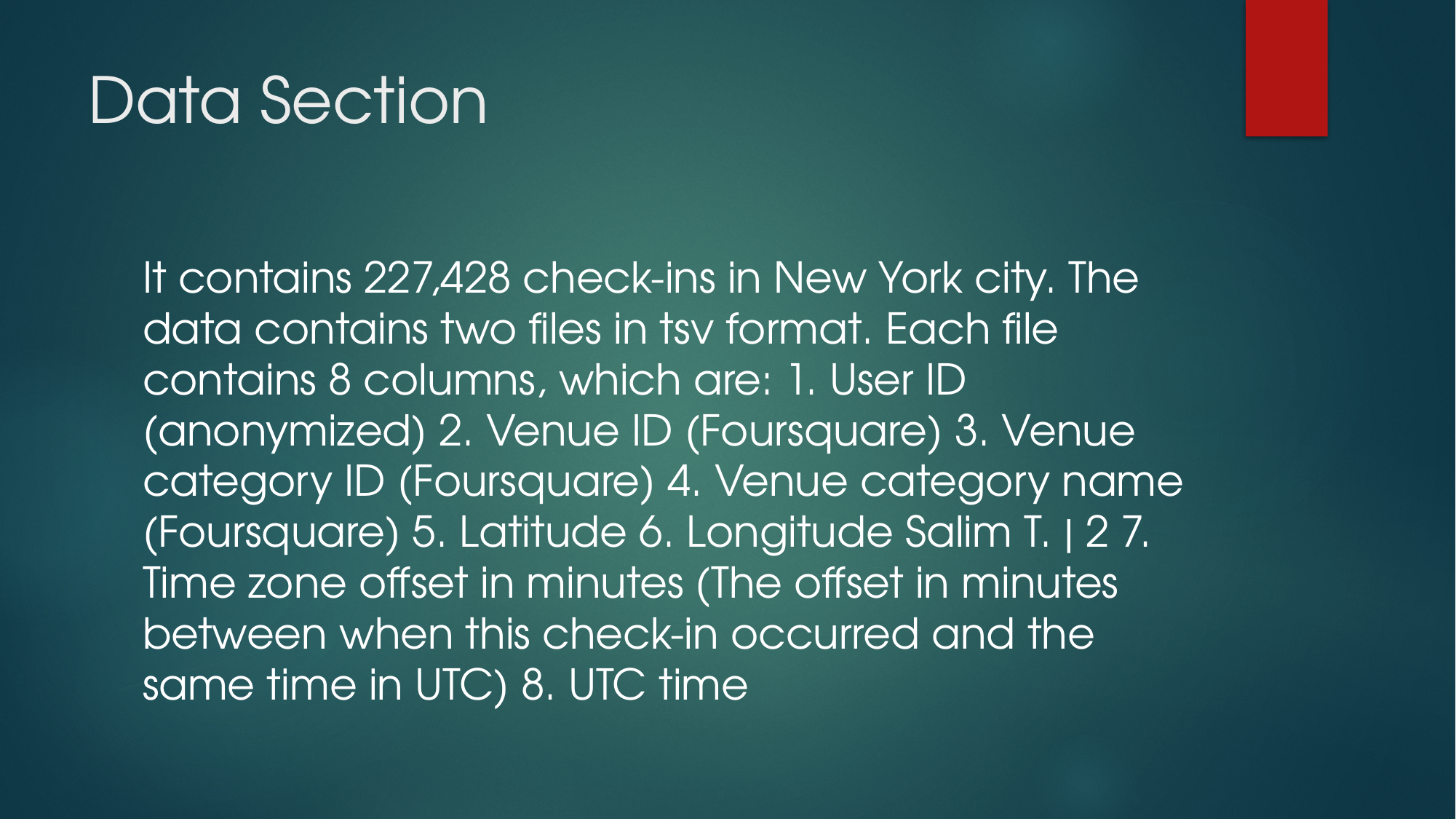

# Data Section
It contains 227,428 check-ins in New York city. The data contains two files in tsv format. Each file contains 8 columns, which are: 1. User ID (anonymized) 2. Venue ID (Foursquare) 3. Venue category ID (Foursquare) 4. Venue category name (Foursquare) 5. Latitude 6. Longitude Salim T. | 2 7. Time zone offset in minutes (The offset in minutes between when this check-in occurred and the same time in UTC) 8. UTC time